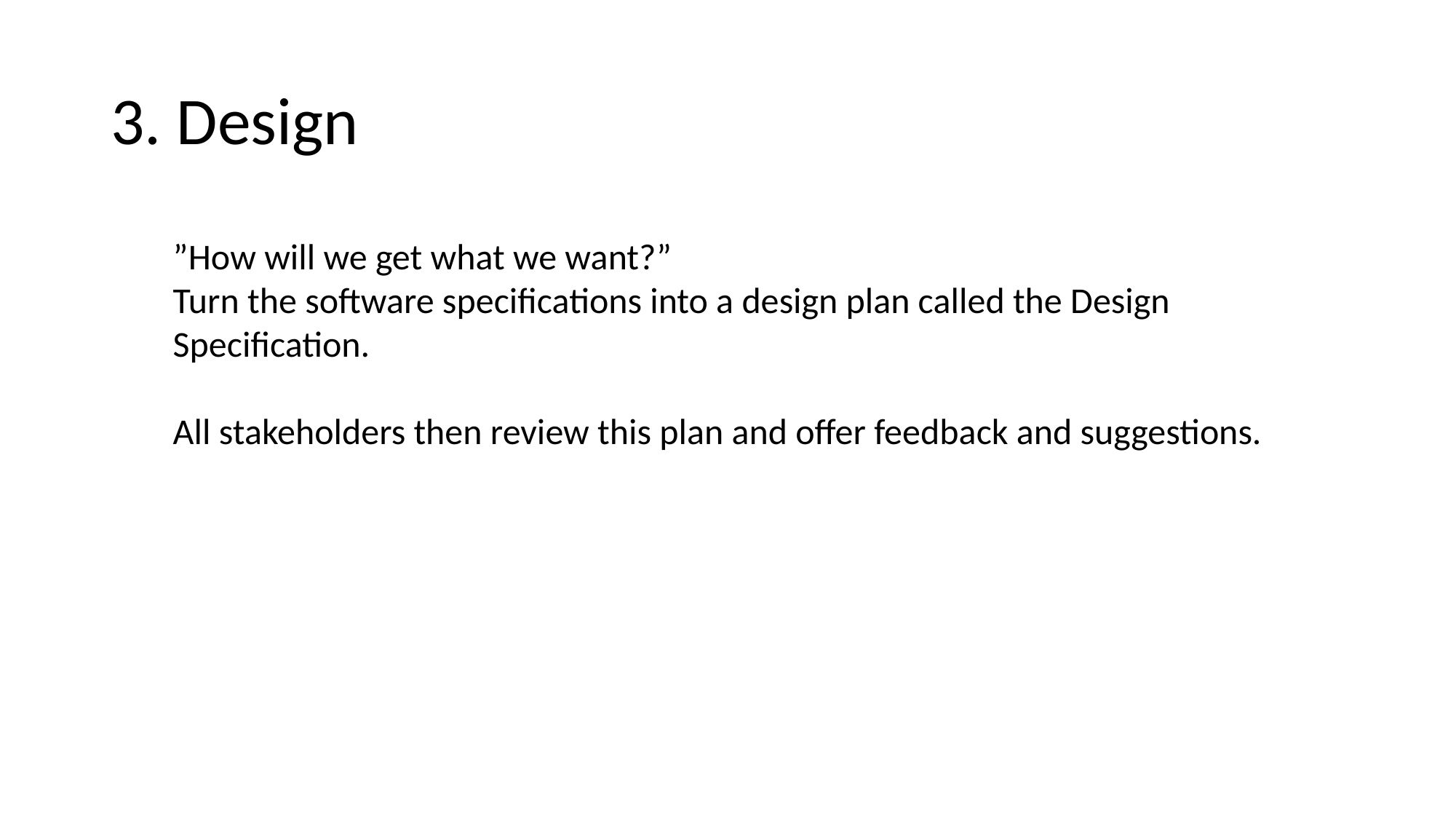

# 3. Design
”How will we get what we want?”
Turn the software specifications into a design plan called the Design Specification.

All stakeholders then review this plan and offer feedback and suggestions.